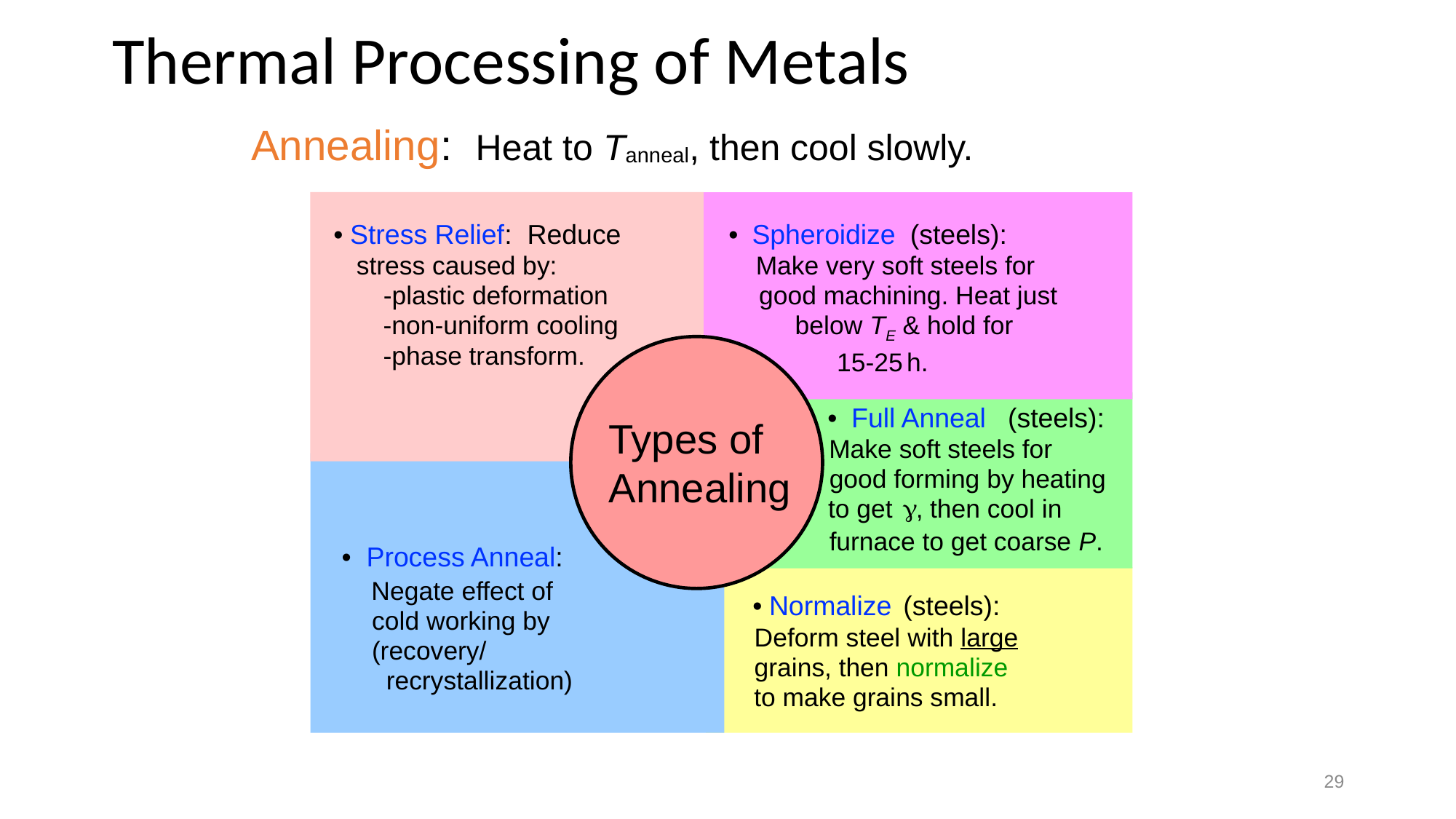

Thermal Processing of Metals
Annealing:  Heat to Tanneal, then cool slowly.

Types of

Annealing

•
Stress Relief:  Reduce
   stress caused by:
-plastic deformation
-non-uniform cooling
-phase transform.
•
Spheroidize
 (steels):

Make very soft steels for
    good machining. Heat just
         below TE & hold for
               15-25 h.
•
Full Anneal
 (steels):
Make soft steels for
good forming by heating
γ
to get
, then cool in
furnace to get coarse P.
•
Process Anneal:

Negate effect of
    cold working by
    (recovery/
      recrystallization)
•
Normalize
 (steels):
Deform steel with large
grains, then normalize
to make grains small.
29